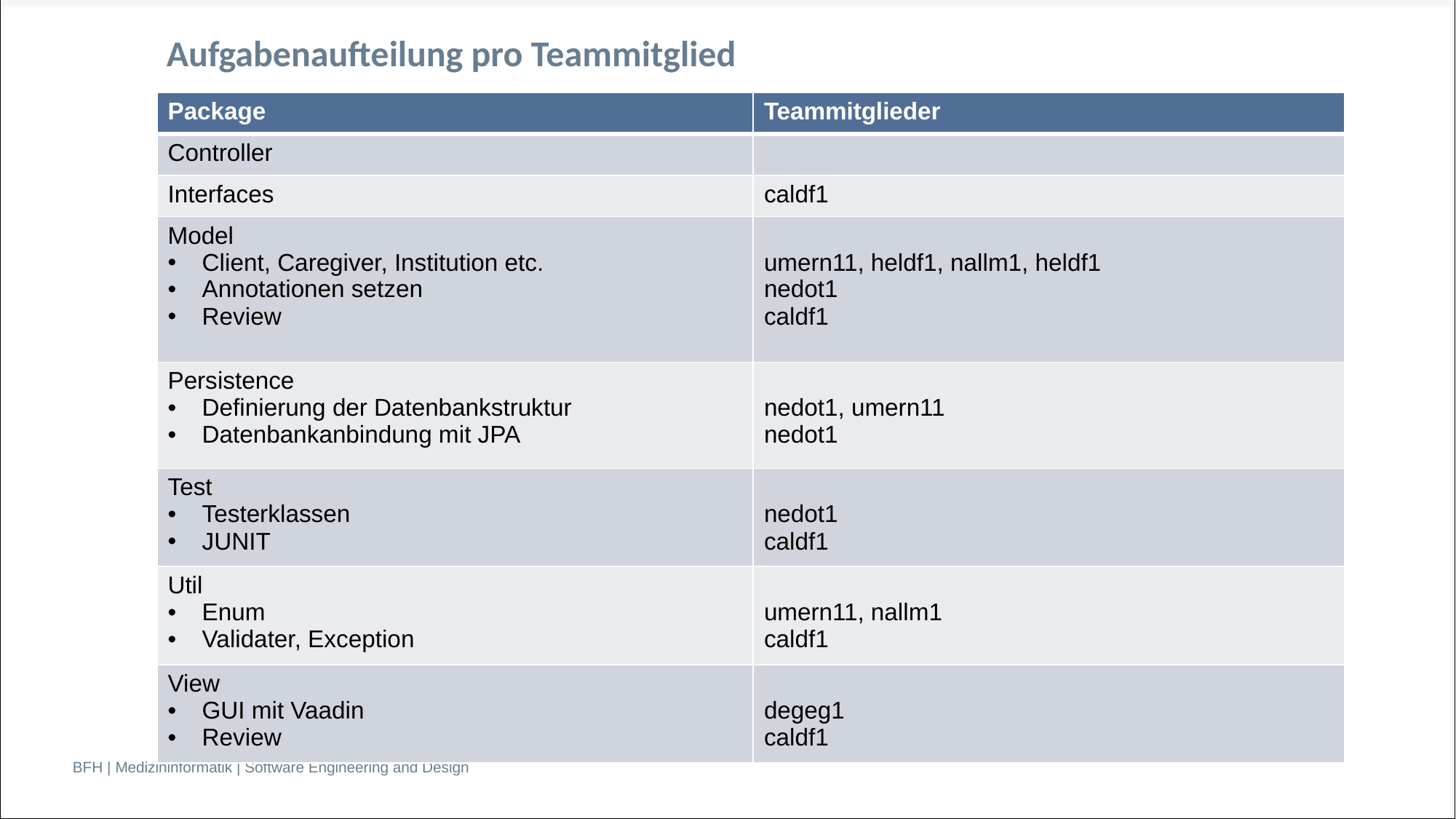

Aufgabenaufteilung pro Teammitglied
| Package | Teammitglieder |
| --- | --- |
| Controller |  |
| Interfaces | caldf1 |
| Model Client, Caregiver, Institution etc. Annotationen setzen Review | umern11, heldf1, nallm1, heldf1 nedot1 caldf1 |
| Persistence Definierung der Datenbankstruktur Datenbankanbindung mit JPA | nedot1, umern11 nedot1 |
| Test Testerklassen JUNIT | nedot1 caldf1 |
| Util Enum Validater, Exception | umern11, nallm1 caldf1 |
| View GUI mit Vaadin Review | degeg1 caldf1 |